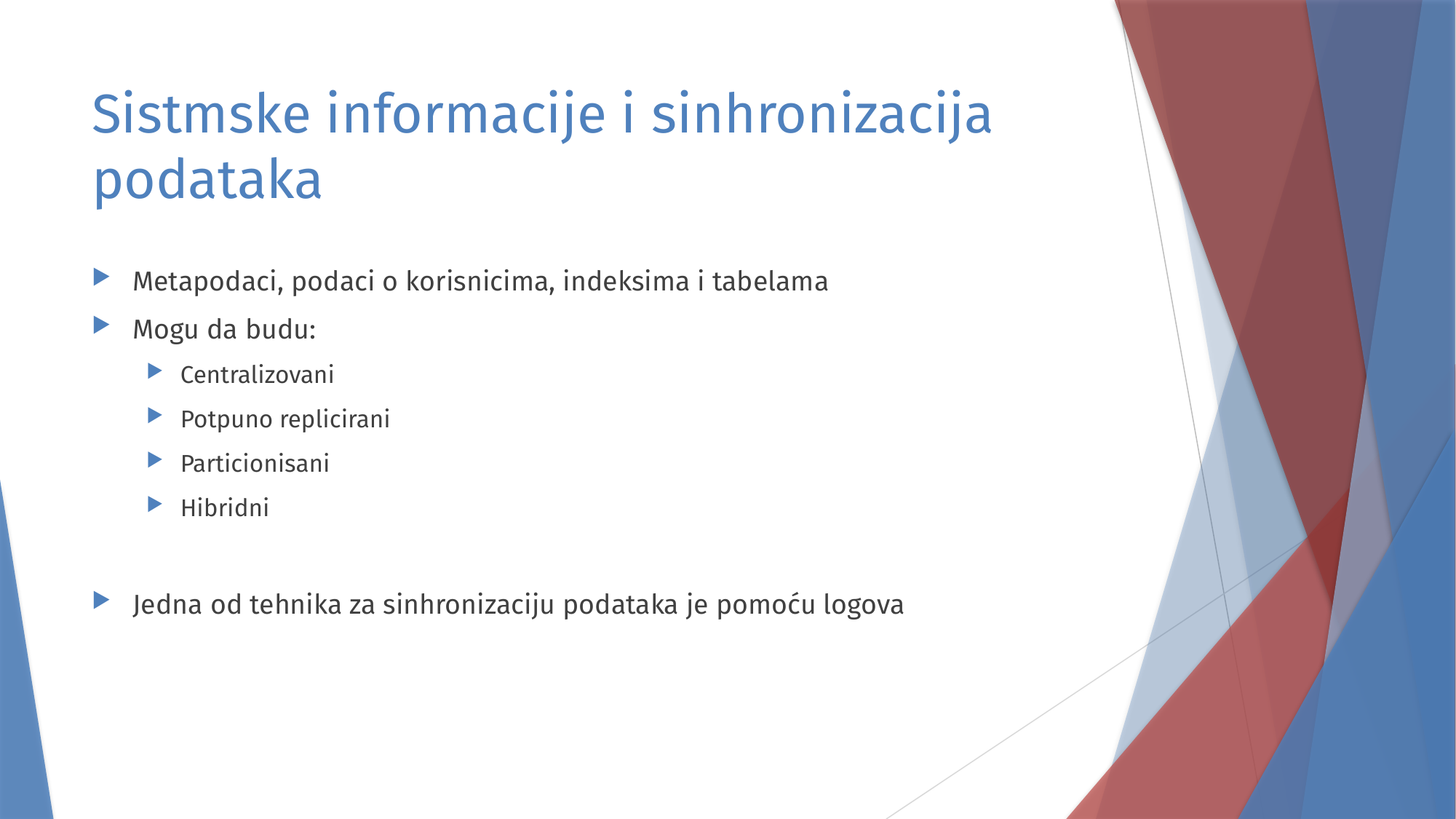

# Sistmske informacije i sinhronizacija podataka
Metapodaci, podaci o korisnicima, indeksima i tabelama
Mogu da budu:
Centralizovani
Potpuno replicirani
Particionisani
Hibridni

Jedna od tehnika za sinhronizaciju podataka je pomoću logova